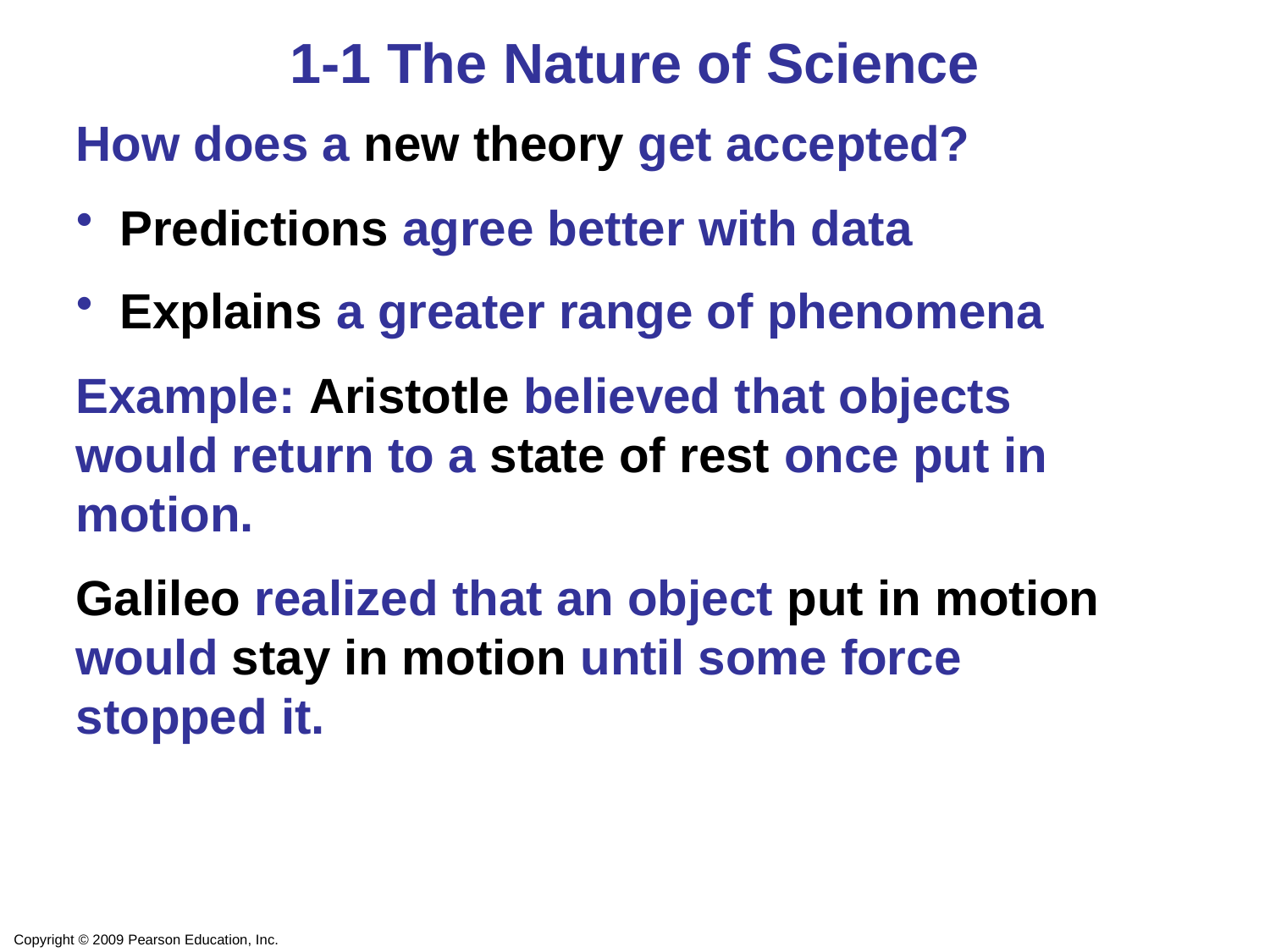

1-1 The Nature of Science
How does a new theory get accepted?
 Predictions agree better with data
 Explains a greater range of phenomena
Example: Aristotle believed that objects would return to a state of rest once put in motion.
Galileo realized that an object put in motion would stay in motion until some force stopped it.
Copyright © 2009 Pearson Education, Inc.